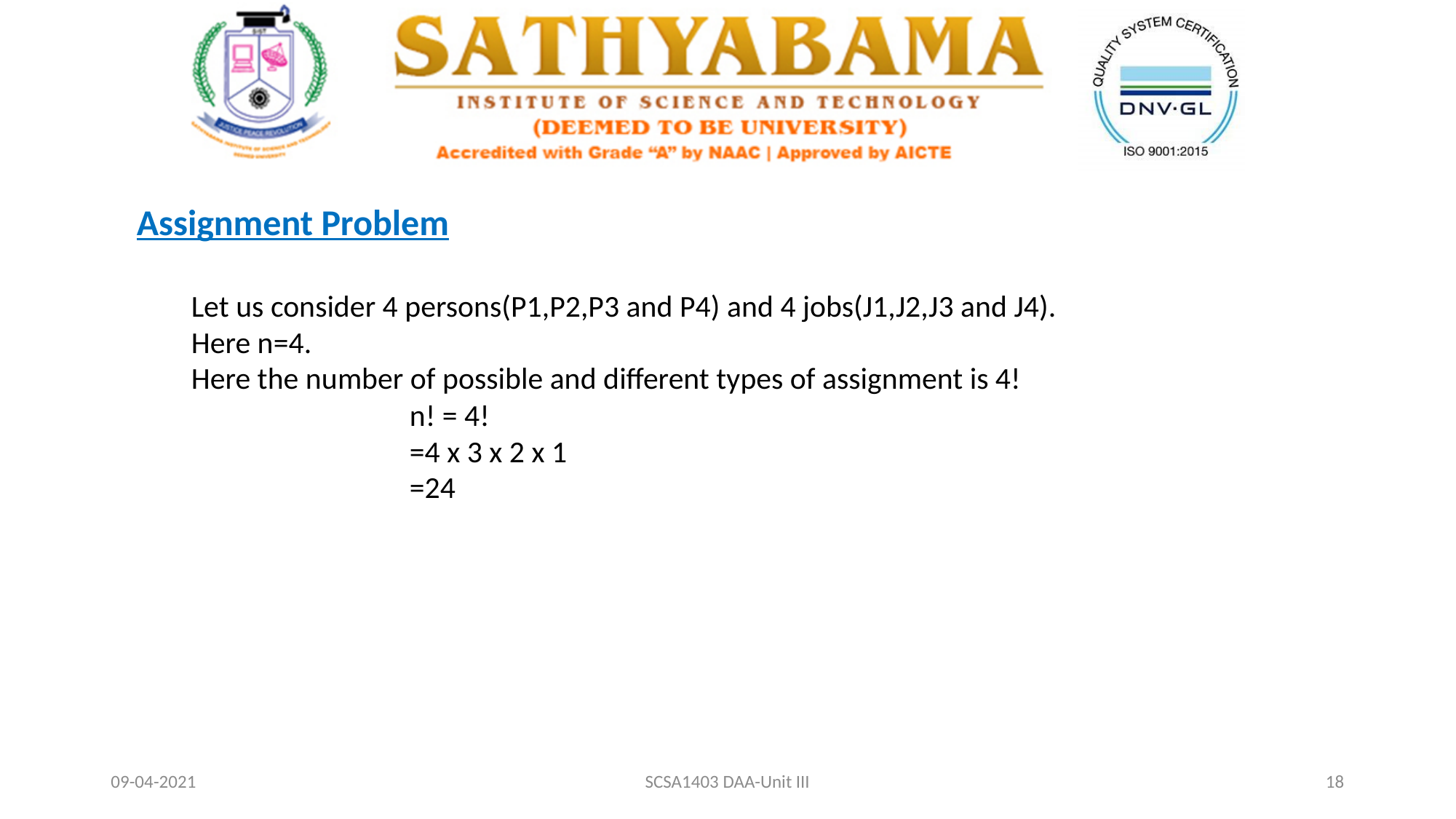

Assignment Problem

Let us consider 4 persons(P1,P2,P3 and P4) and 4 jobs(J1,J2,J3 and J4).
Here n=4.
Here the number of possible and different types of assignment is 4!
		n! = 4!
		=4 x 3 x 2 x 1
		=24

09-04-2021
SCSA1403 DAA-Unit III
18